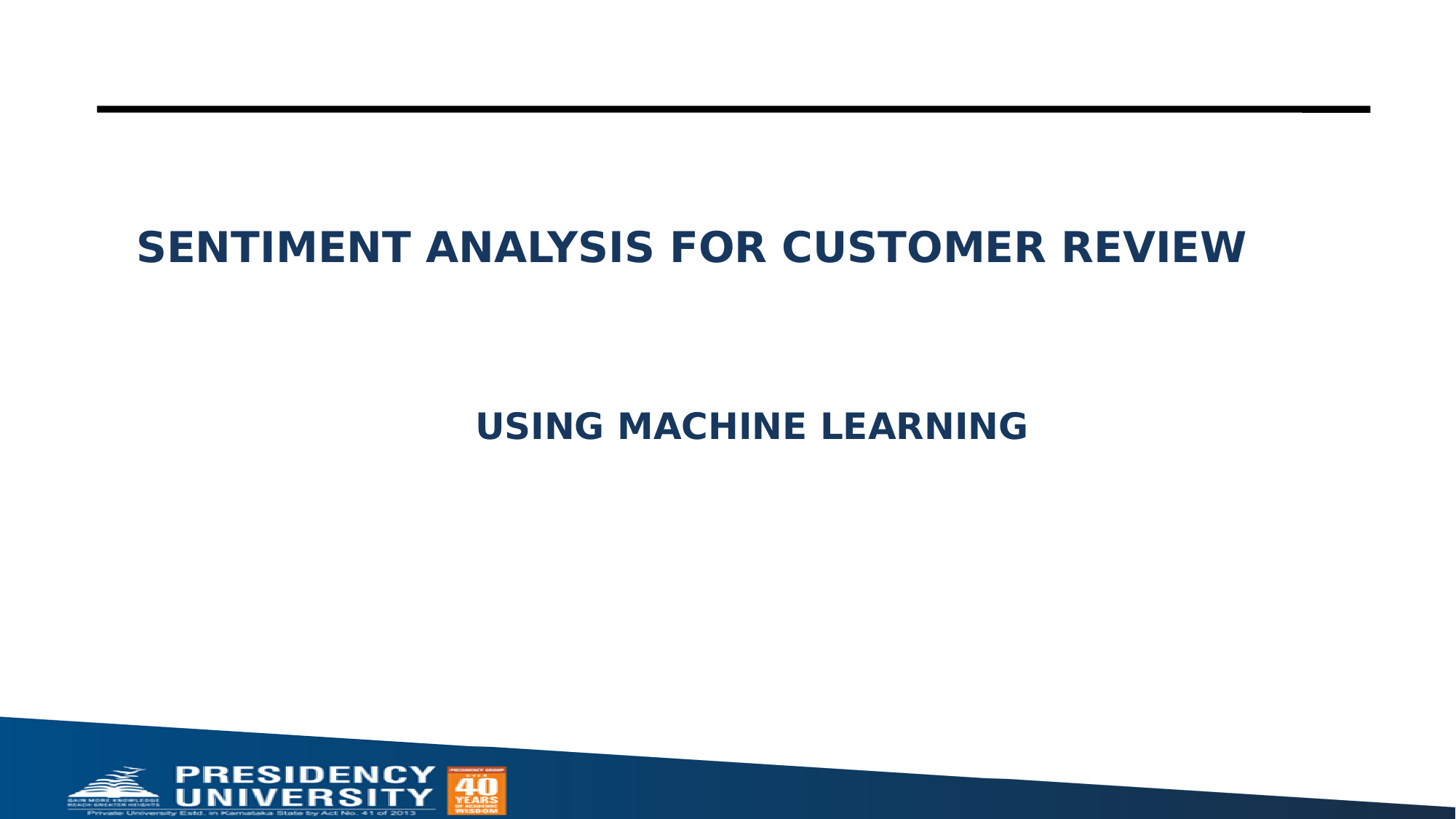

# SENTIMENT ANALYSIS FOR CUSTOMER REVIEW
USING MACHINE LEARNING